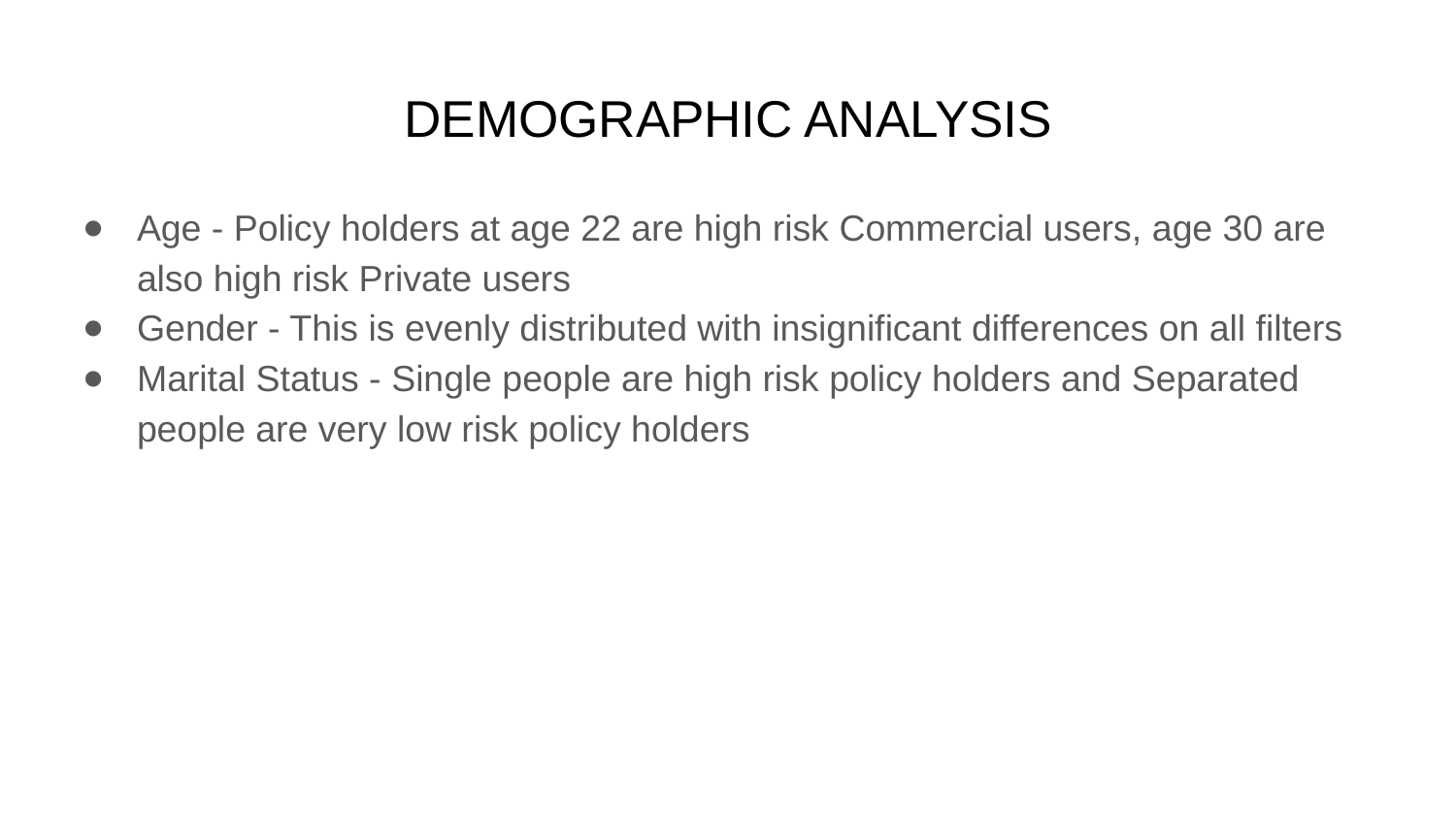

# DEMOGRAPHIC ANALYSIS
Age - Policy holders at age 22 are high risk Commercial users, age 30 are also high risk Private users
Gender - This is evenly distributed with insignificant differences on all filters
Marital Status - Single people are high risk policy holders and Separated people are very low risk policy holders